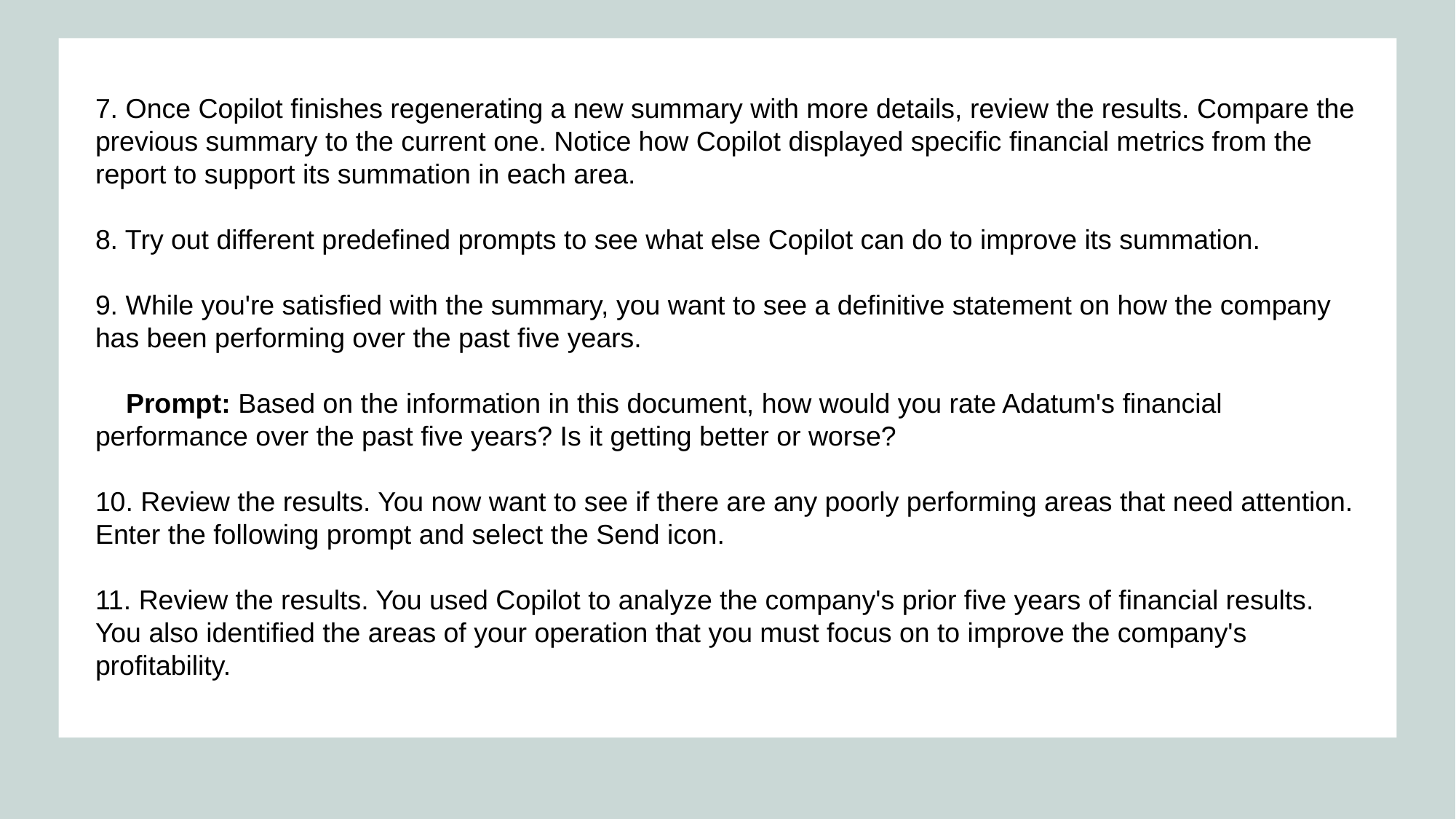

7. Once Copilot finishes regenerating a new summary with more details, review the results. Compare the previous summary to the current one. Notice how Copilot displayed specific financial metrics from the report to support its summation in each area.

8. Try out different predefined prompts to see what else Copilot can do to improve its summation.

9. While you're satisfied with the summary, you want to see a definitive statement on how the company has been performing over the past five years.

    Prompt: Based on the information in this document, how would you rate Adatum's financial performance over the past five years? Is it getting better or worse?

10. Review the results. You now want to see if there are any poorly performing areas that need attention. Enter the following prompt and select the Send icon.

11. Review the results. You used Copilot to analyze the company's prior five years of financial results. You also identified the areas of your operation that you must focus on to improve the company's profitability.